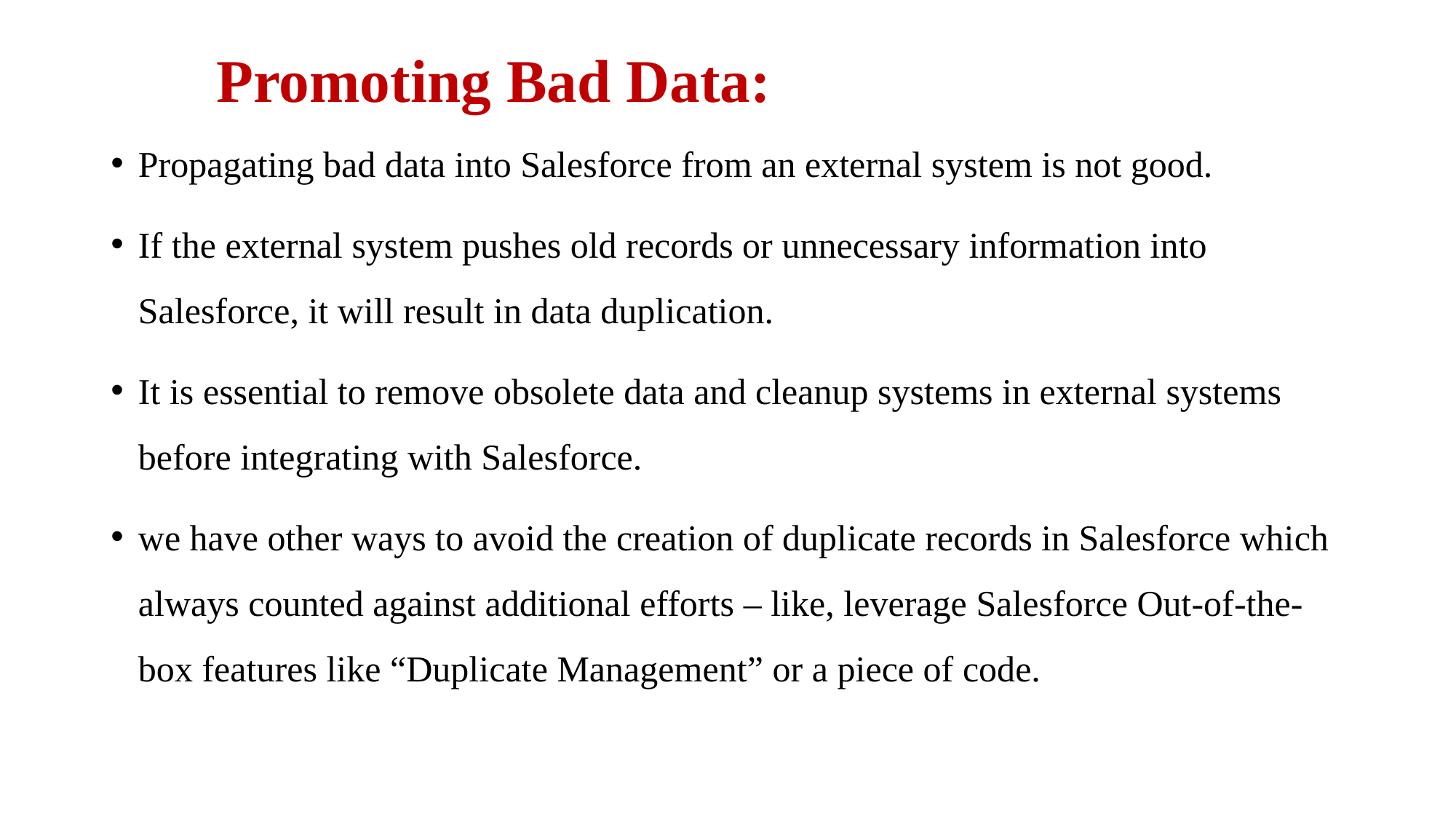

# Promoting Bad Data:
Propagating bad data into Salesforce from an external system is not good.
If the external system pushes old records or unnecessary information into Salesforce, it will result in data duplication.
It is essential to remove obsolete data and cleanup systems in external systems before integrating with Salesforce.
we have other ways to avoid the creation of duplicate records in Salesforce which always counted against additional efforts – like, leverage Salesforce Out-of-the-box features like “Duplicate Management” or a piece of code.